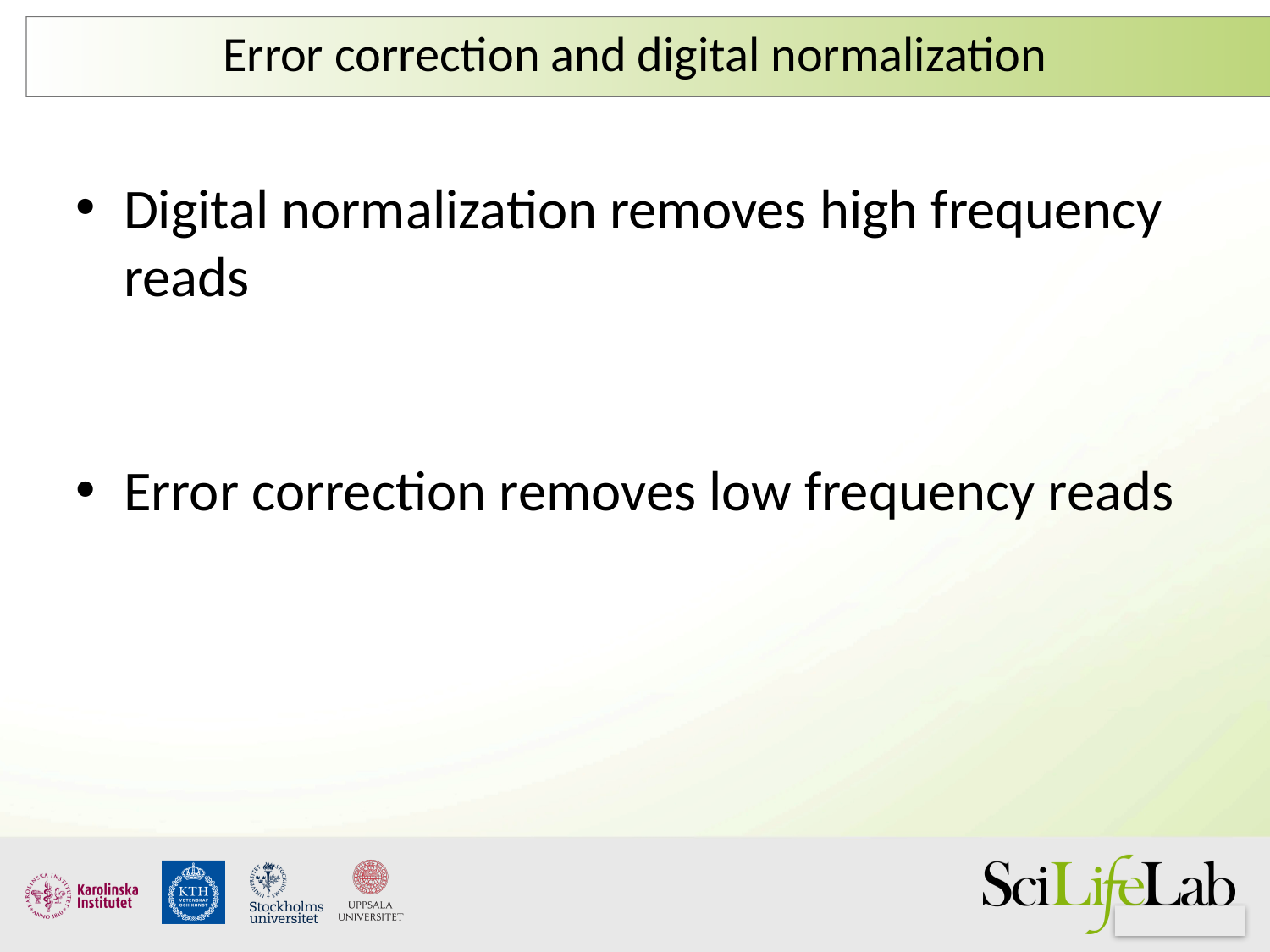

# Error correction and digital normalization
Digital normalization removes high frequency reads
Error correction removes low frequency reads